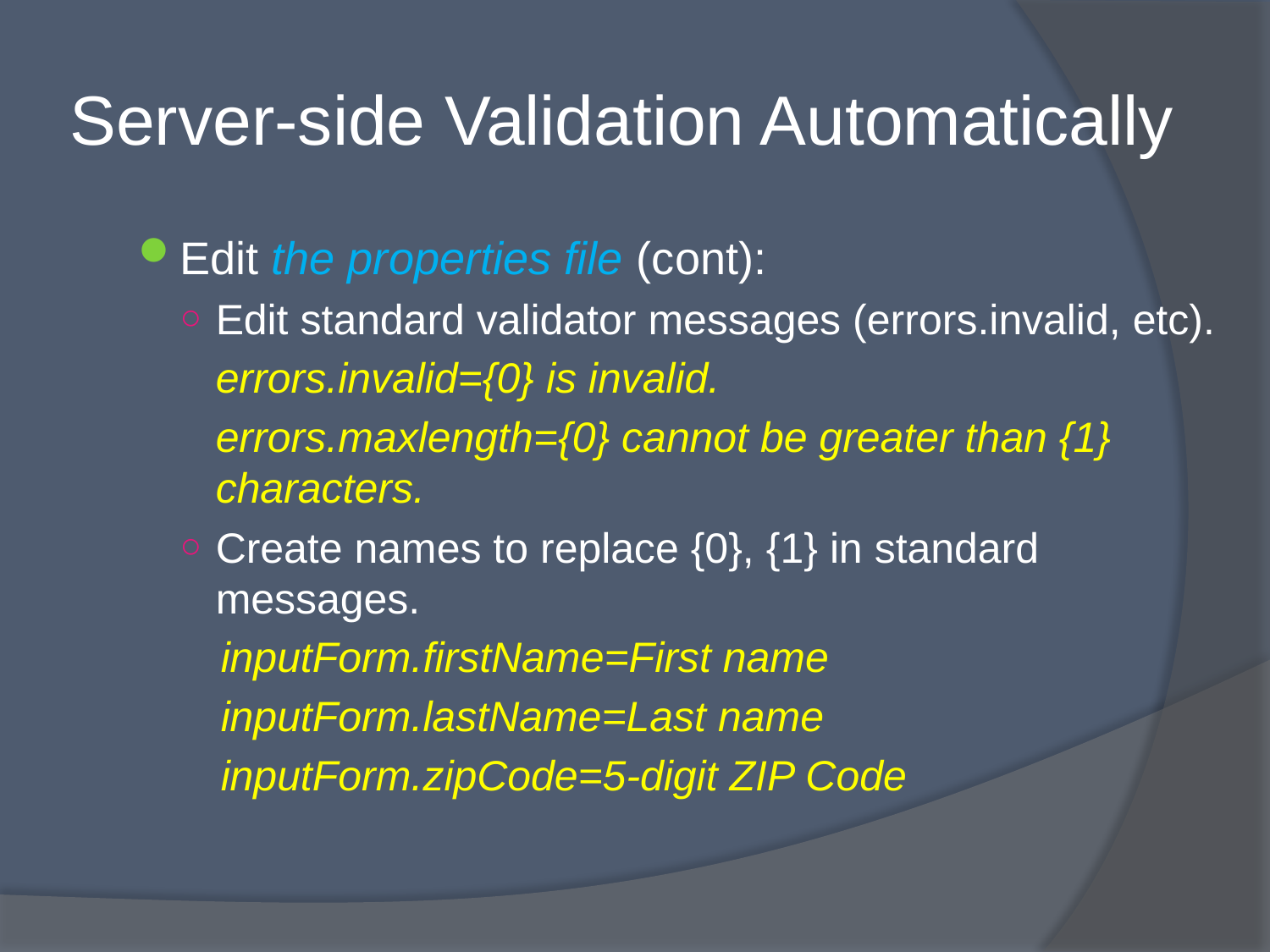

# Server-side Validation Automatically
Edit the properties file (cont):
Edit standard validator messages (errors.invalid, etc).
	errors.invalid={0} is invalid.
	errors.maxlength={0} cannot be greater than {1} characters.
Create names to replace {0}, {1} in standard messages.
inputForm.firstName=First name
inputForm.lastName=Last name
inputForm.zipCode=5-digit ZIP Code